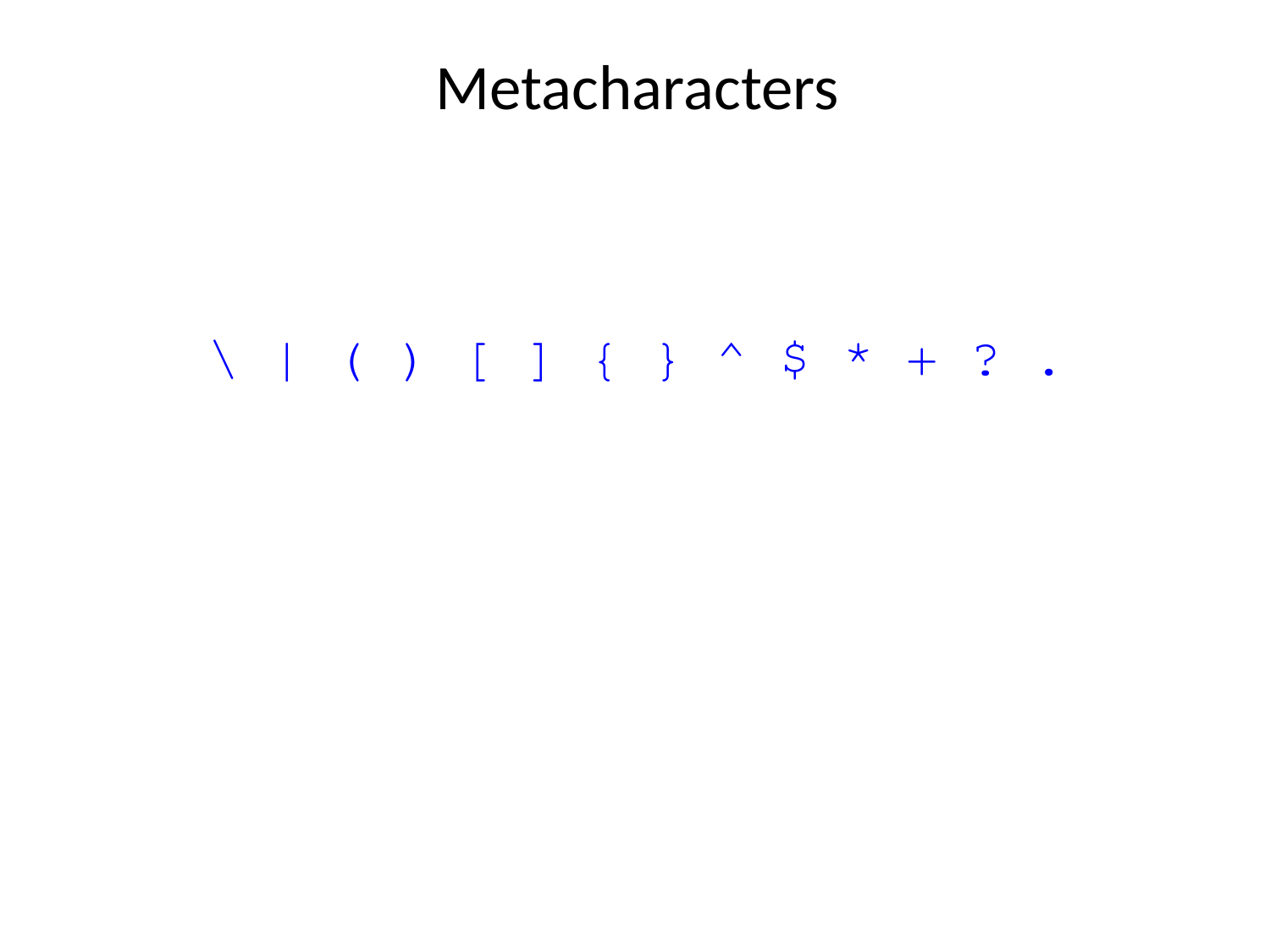

# Metacharacters
\ | ( ) [ ] { } ^ $ * + ? .